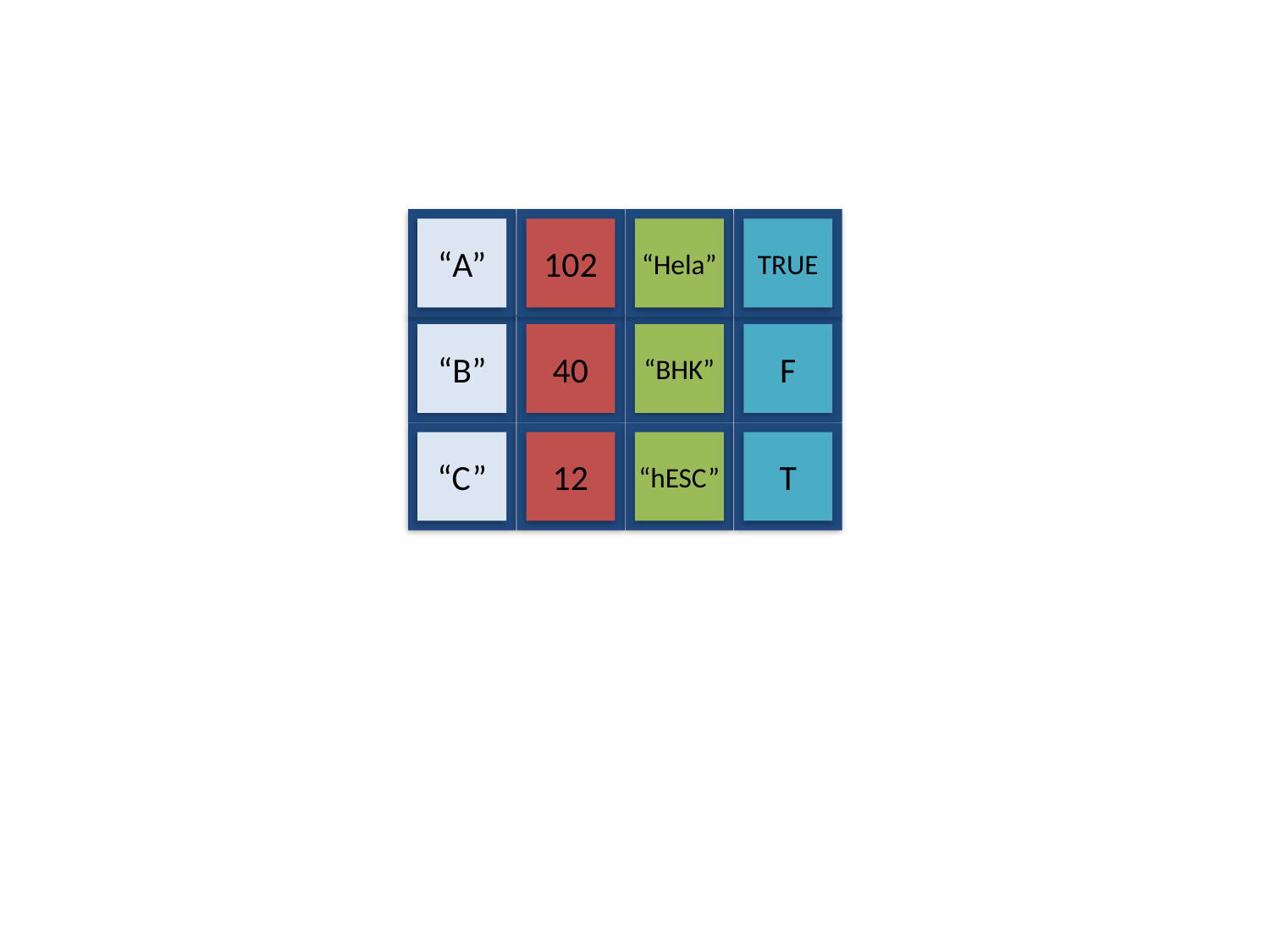

“A”

102

“Hela”

TRUE

“B”

40

“BHK”

F

“C”

12

“hESC”

T